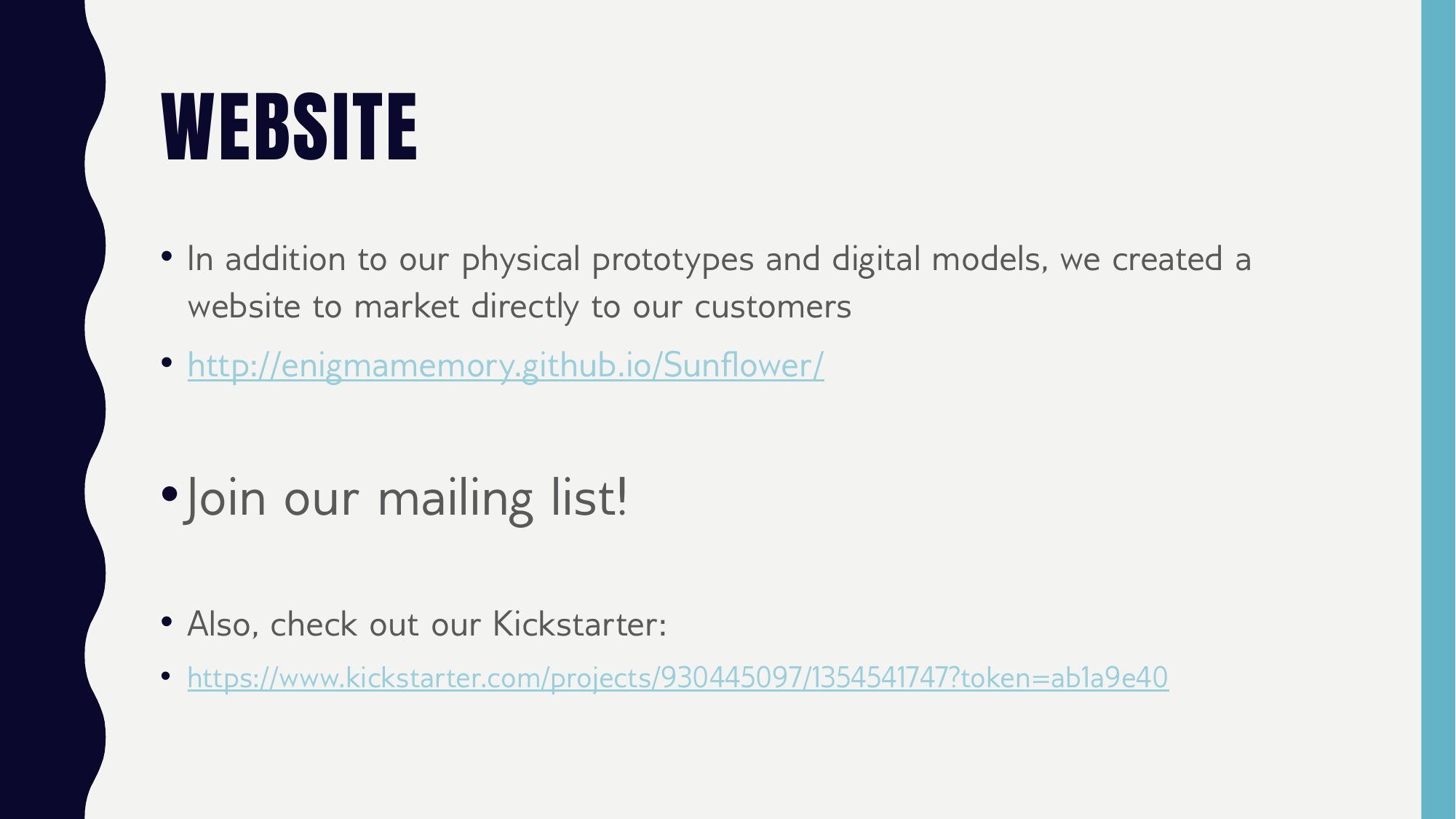

# Website
In addition to our physical prototypes and digital models, we created a website to market directly to our customers
http://enigmamemory.github.io/Sunflower/
Join our mailing list!

Also, check out our Kickstarter:
https://www.kickstarter.com/projects/930445097/1354541747?token=ab1a9e40